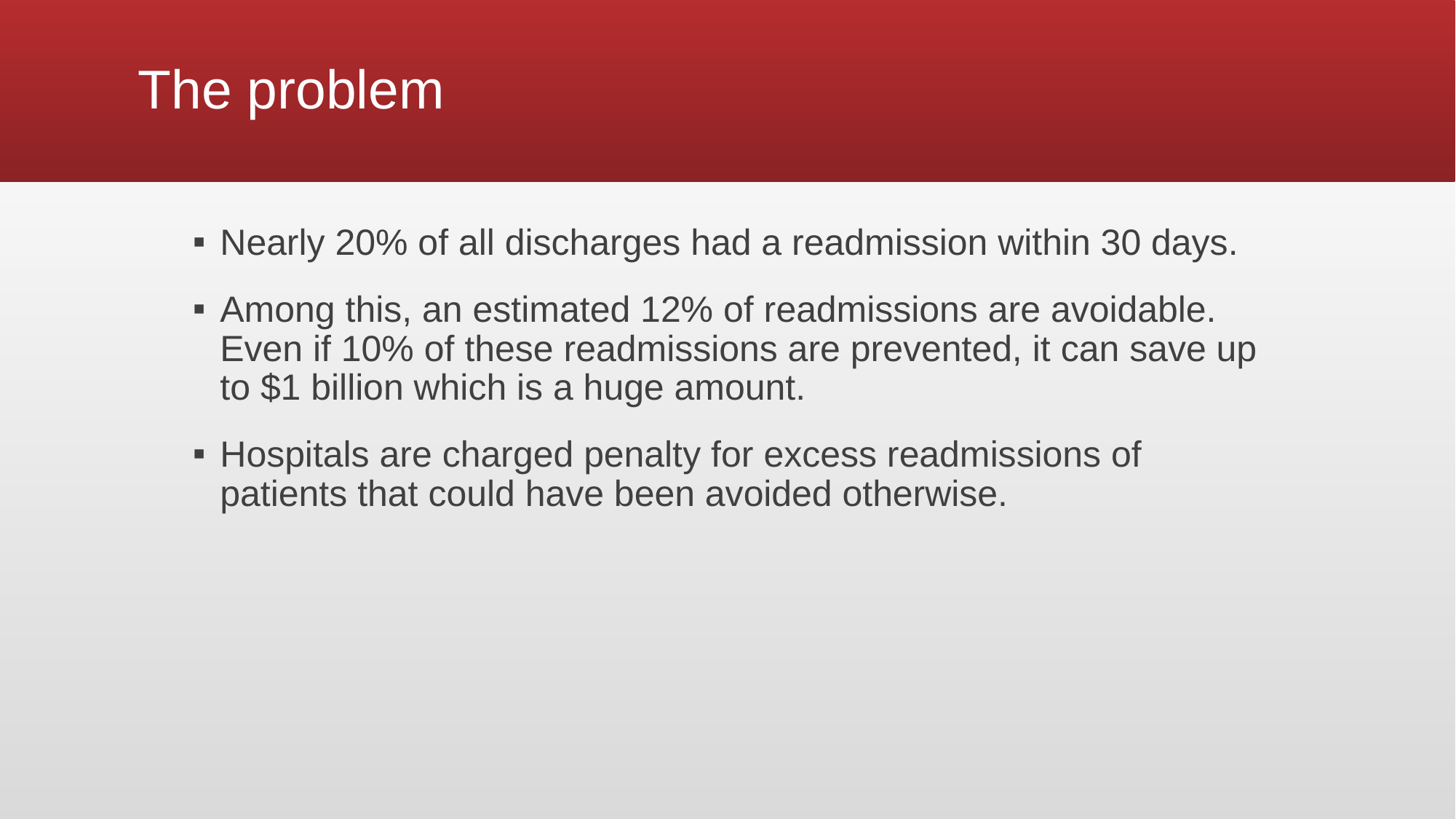

# The problem
Nearly 20% of all discharges had a readmission within 30 days.
Among this, an estimated 12% of readmissions are avoidable. Even if 10% of these readmissions are prevented, it can save up to $1 billion which is a huge amount.
Hospitals are charged penalty for excess readmissions of patients that could have been avoided otherwise.